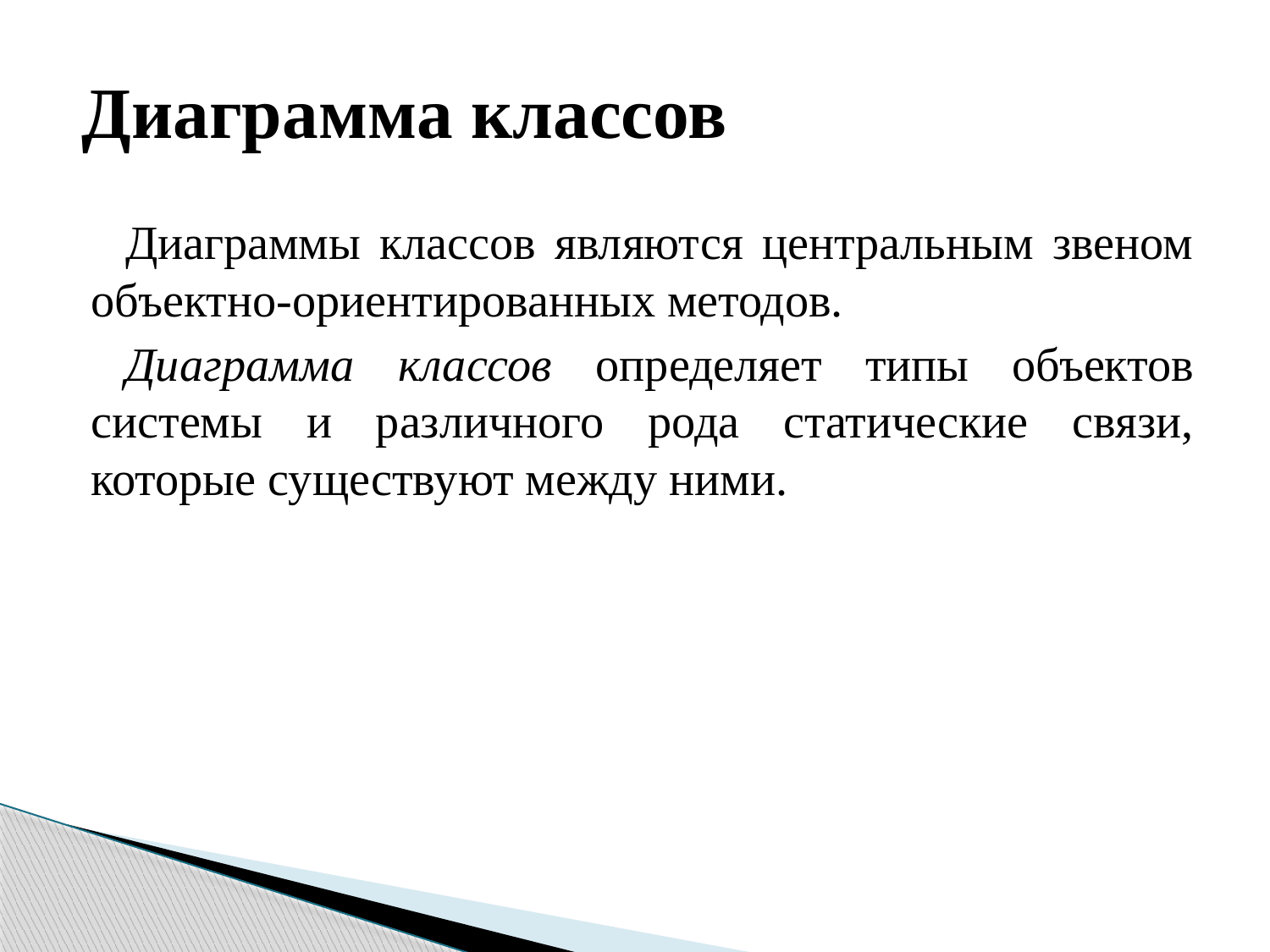

# Диаграмма классов
Диаграммы классов являются центральным звеном объектно-ориентированных методов.
Диаграмма классов определяет типы объектов системы и различного рода статические связи, которые существуют между ними.